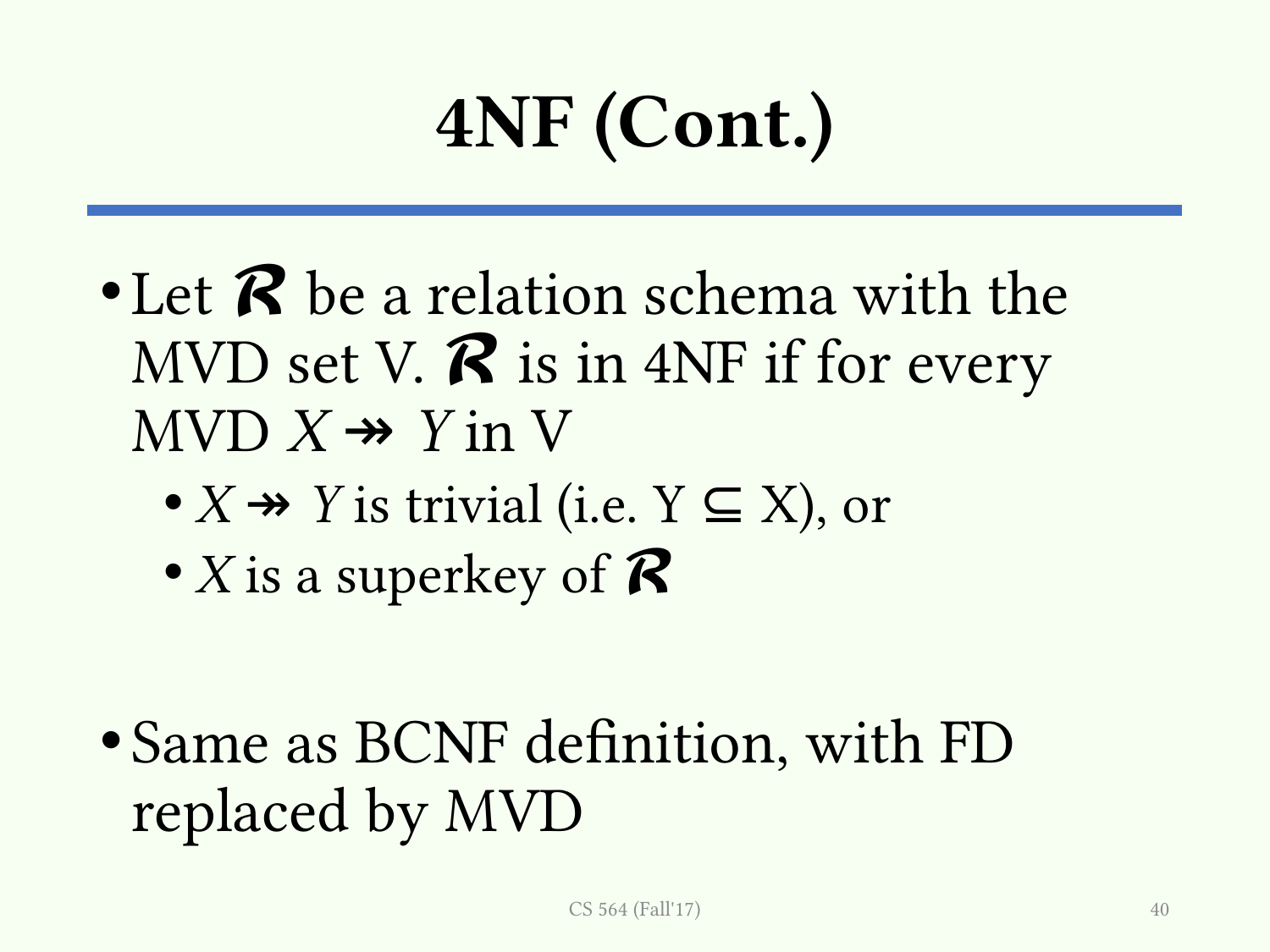

# 4NF (Cont.)
Let 𝓡 be a relation schema with the MVD set V. 𝓡 is in 4NF if for every MVD X ↠ Y in V
X ↠ Y is trivial (i.e. Y ⊆ X), or
X is a superkey of 𝓡

Same as BCNF definition, with FD replaced by MVD
CS 564 (Fall'17)
40